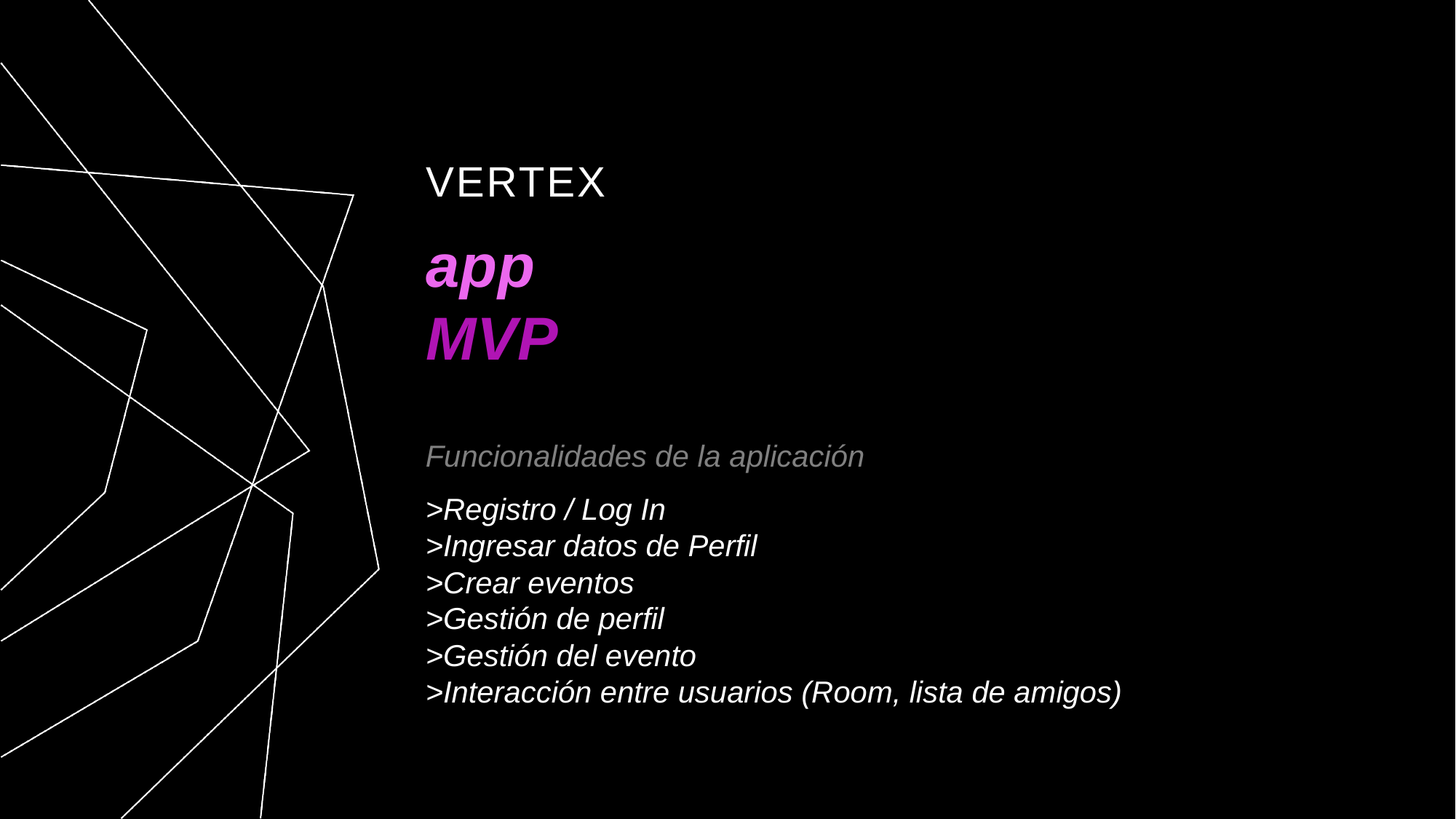

# vertex
app
MVP
Funcionalidades de la aplicación

>Registro / Log In
>Ingresar datos de Perfil
>Crear eventos
>Gestión de perfil
>Gestión del evento
>Interacción entre usuarios (Room, lista de amigos)